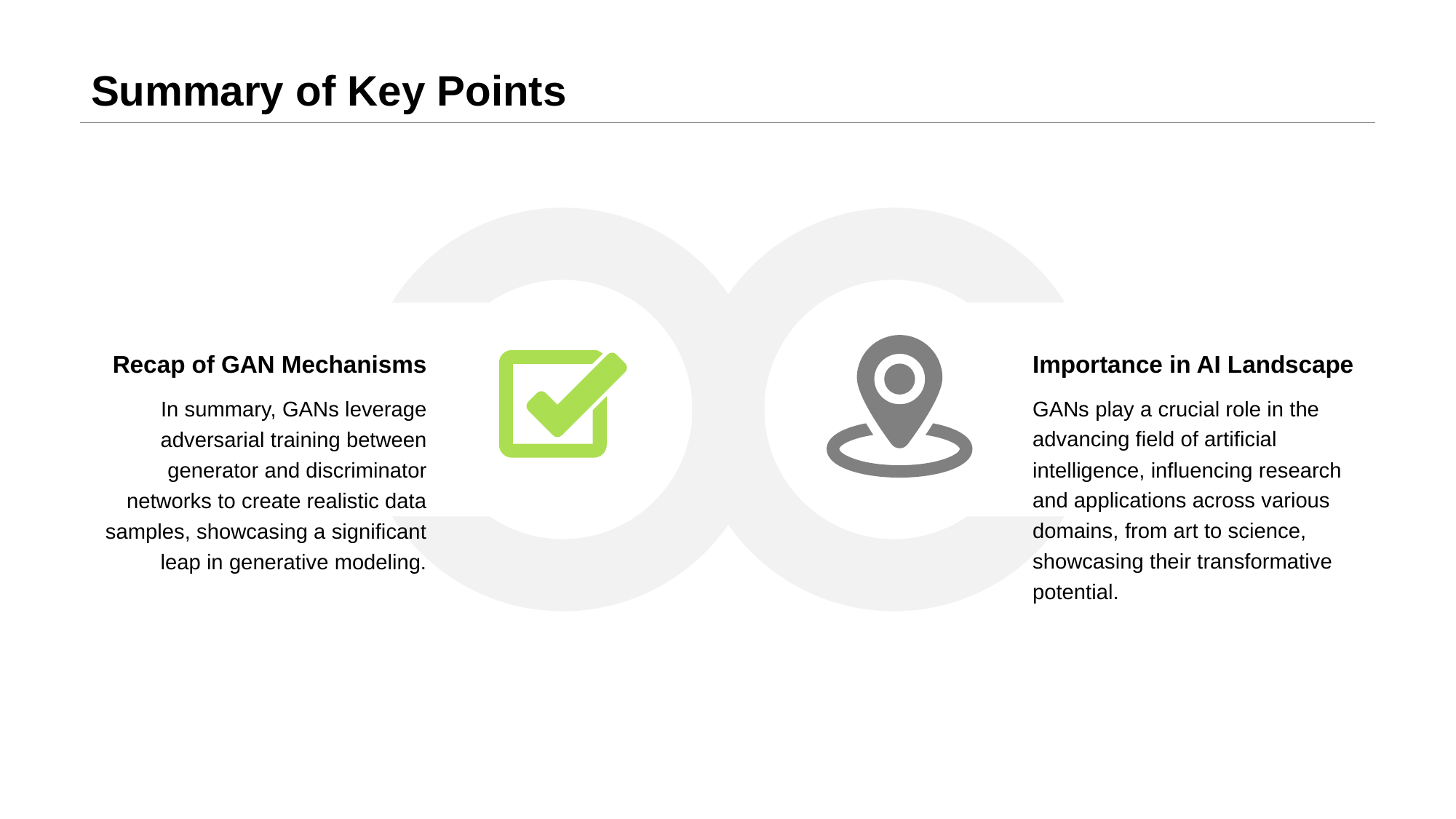

# Summary of Key Points

Recap of GAN Mechanisms
Importance in AI Landscape

GANs play a crucial role in the advancing field of artificial intelligence, influencing research and applications across various domains, from art to science, showcasing their transformative potential.
In summary, GANs leverage adversarial training between generator and discriminator networks to create realistic data samples, showcasing a significant leap in generative modeling.